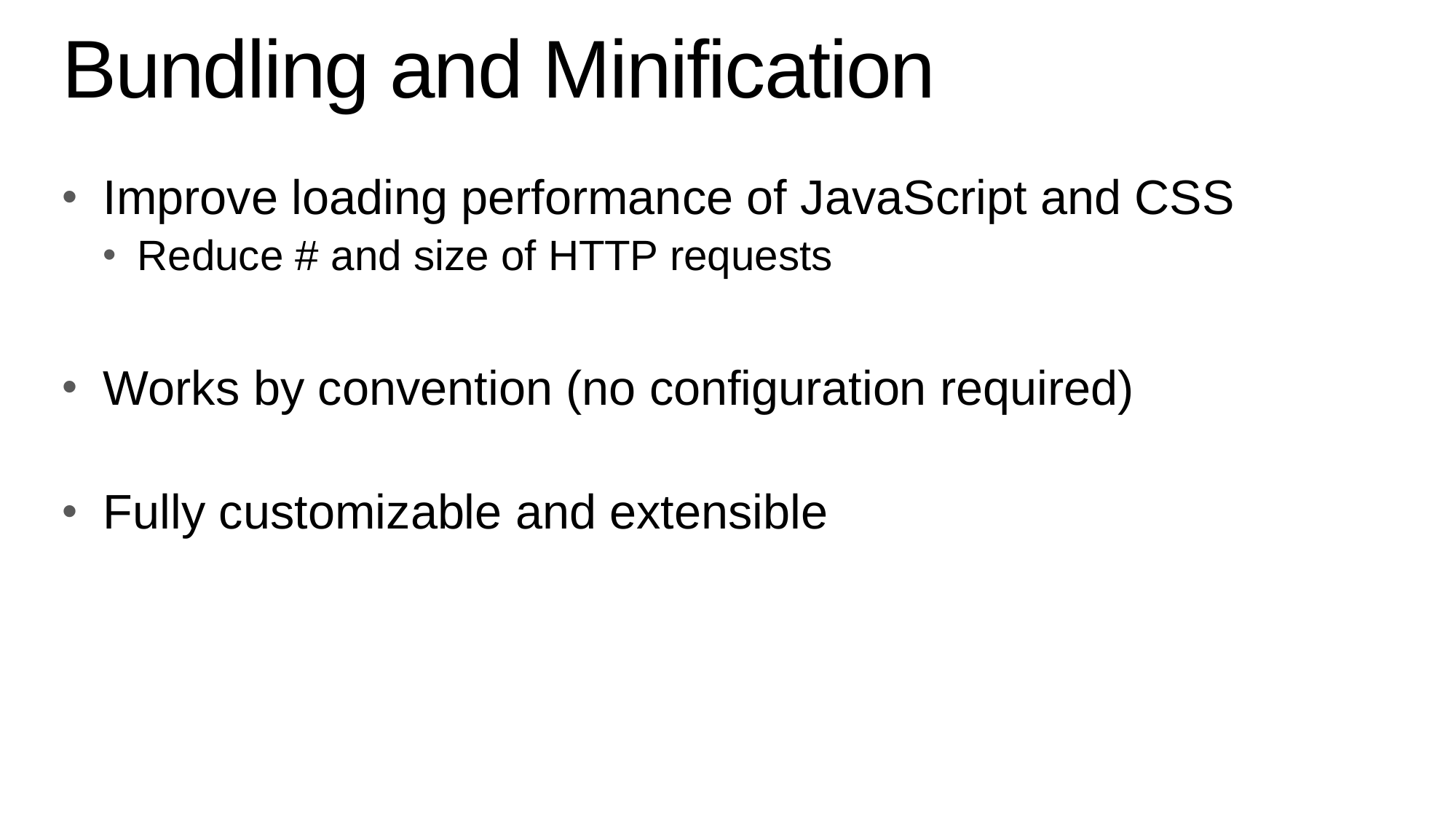

# Bundling and Minification
Improve loading performance of JavaScript and CSS
Reduce # and size of HTTP requests

Works by convention (no configuration required)

Fully customizable and extensible